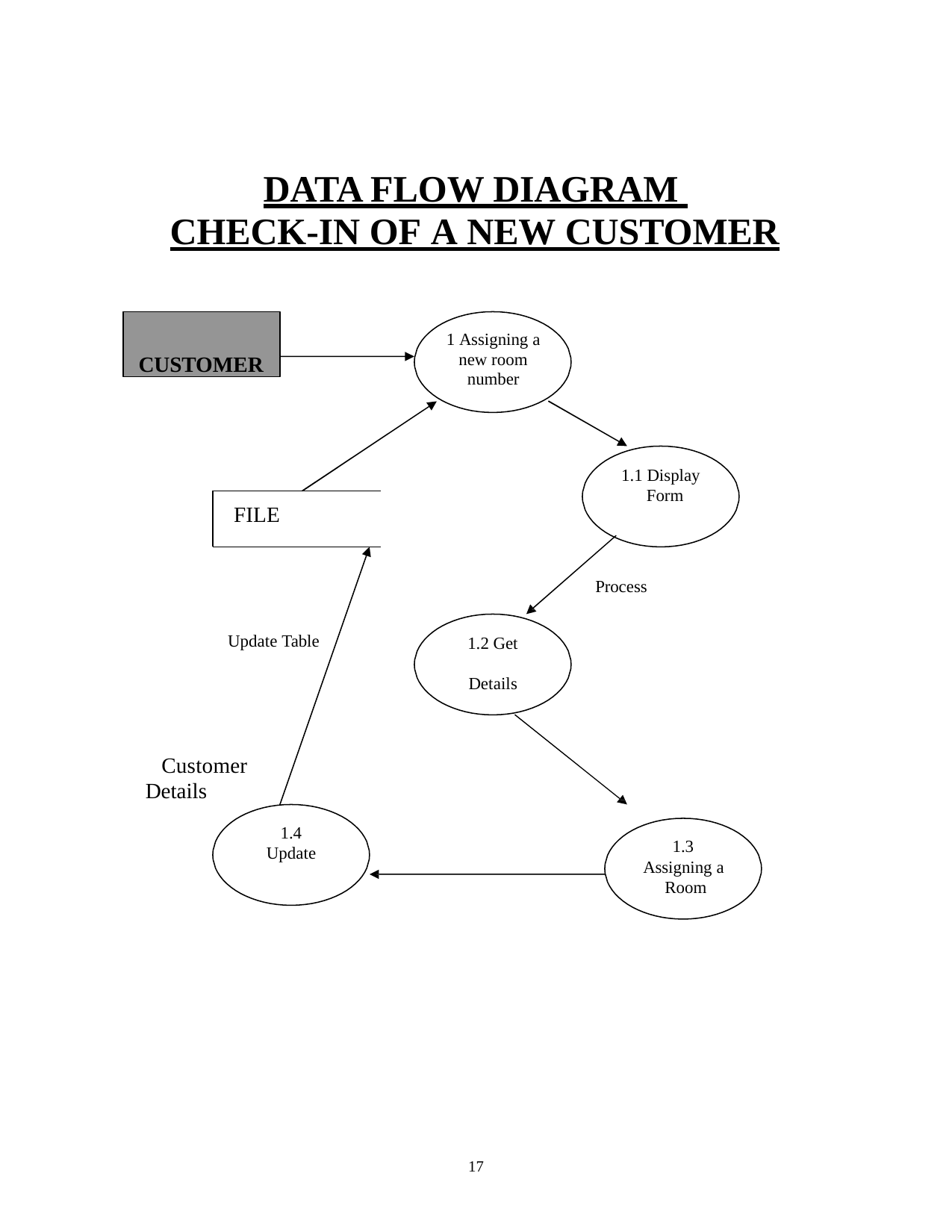

# DATA FLOW DIAGRAM  CHECK-IN OF A NEW CUSTOMER

CUSTOMER

1 Assigning a  new room  number

1.1 Display  Form
FILE

Process

Update Table
1.2 Get  Details

Customer  Details

1.4
Update
1.3
Assigning a  Room

17